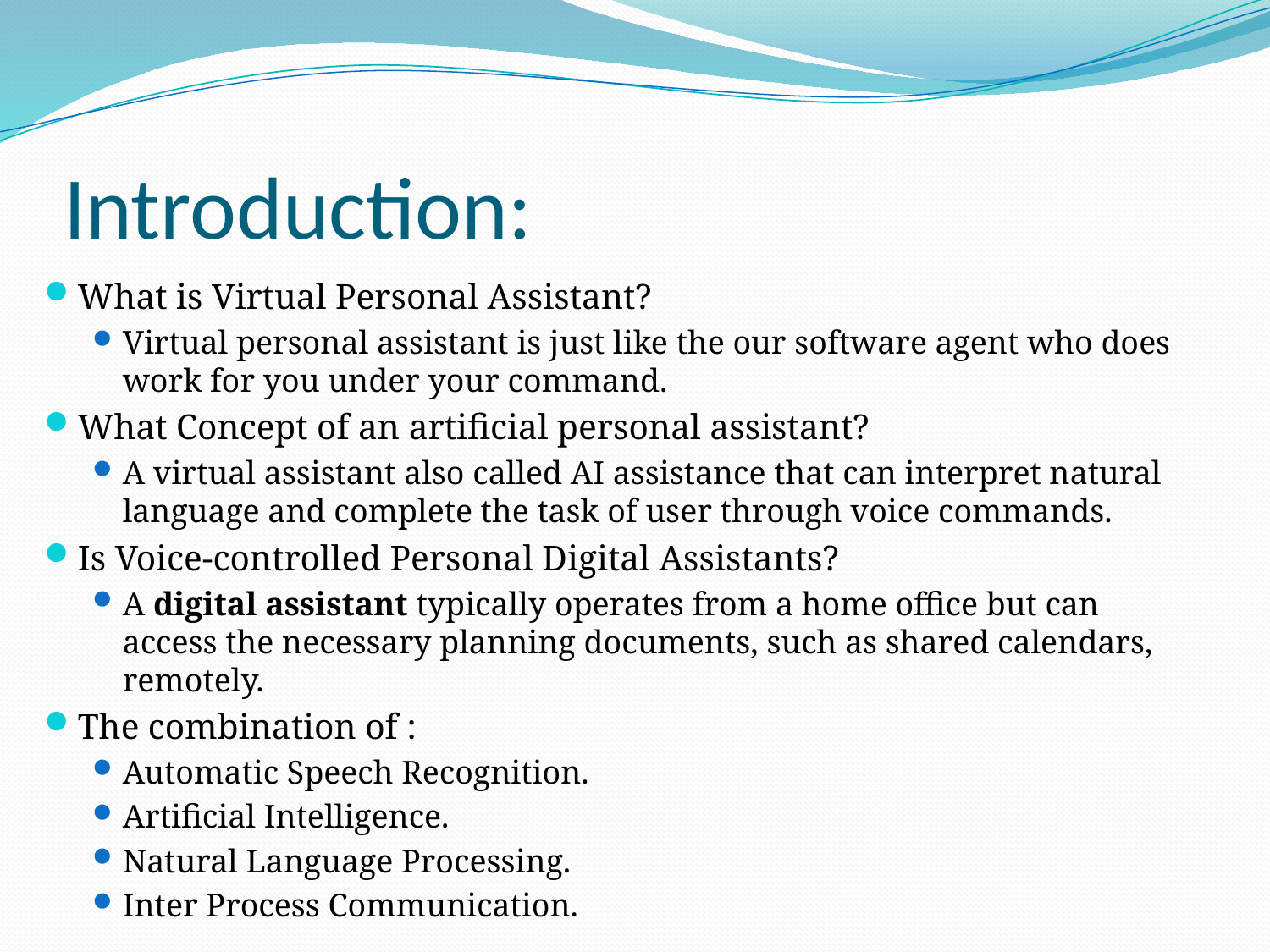

# Introduction:
What is Virtual Personal Assistant?
Virtual personal assistant is just like the our software agent who does work for you under your command.
What Concept of an artificial personal assistant?
A virtual assistant also called AI assistance that can interpret natural language and complete the task of user through voice commands.
Is Voice-controlled Personal Digital Assistants?
A digital assistant typically operates from a home office but can access the necessary planning documents, such as shared calendars, remotely.
The combination of :
Automatic Speech Recognition.
Artificial Intelligence.
Natural Language Processing.
Inter Process Communication.